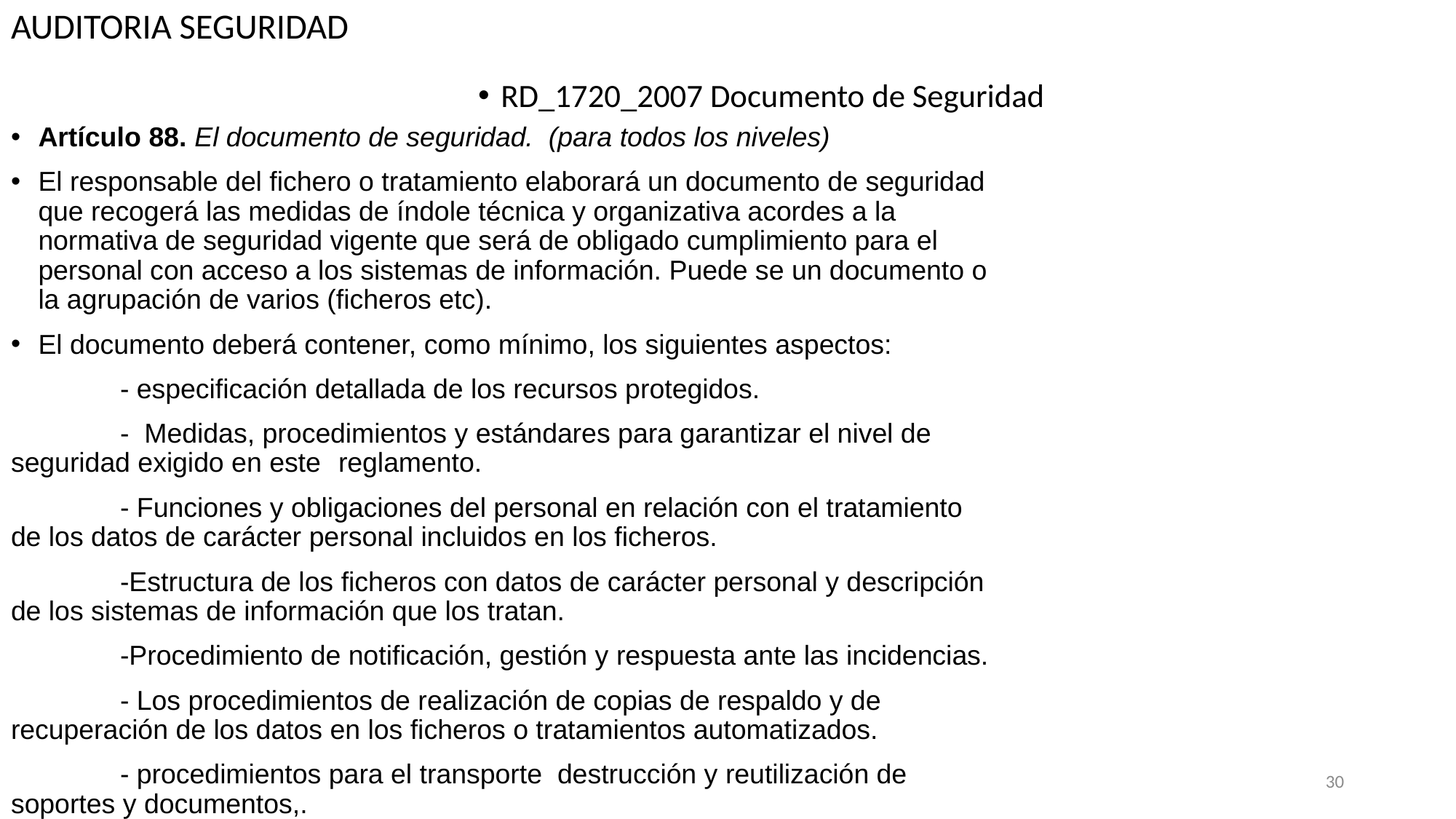

AUDITORIA SEGURIDAD
RD_1720_2007 Documento de Seguridad
Artículo 88. El documento de seguridad.  (para todos los niveles)
El responsable del fichero o tratamiento elaborará un documento de seguridad que recogerá las medidas de índole técnica y organizativa acordes a la normativa de seguridad vigente que será de obligado cumplimiento para el personal con acceso a los sistemas de información. Puede se un documento o la agrupación de varios (ficheros etc).
El documento deberá contener, como mínimo, los siguientes aspectos:
	- especificación detallada de los recursos protegidos.
	-  Medidas, procedimientos y estándares para garantizar el nivel de 	seguridad exigido en este 	reglamento.
	- Funciones y obligaciones del personal en relación con el tratamiento 	de los datos de carácter personal incluidos en los ficheros.
	-Estructura de los ficheros con datos de carácter personal y descripción 	de los sistemas de información que los tratan.
	-Procedimiento de notificación, gestión y respuesta ante las incidencias.
	- Los procedimientos de realización de copias de respaldo y de 	recuperación de los datos en los ficheros o tratamientos automatizados.
	- procedimientos para el transporte  destrucción y reutilización de 	soportes y documentos,.
30